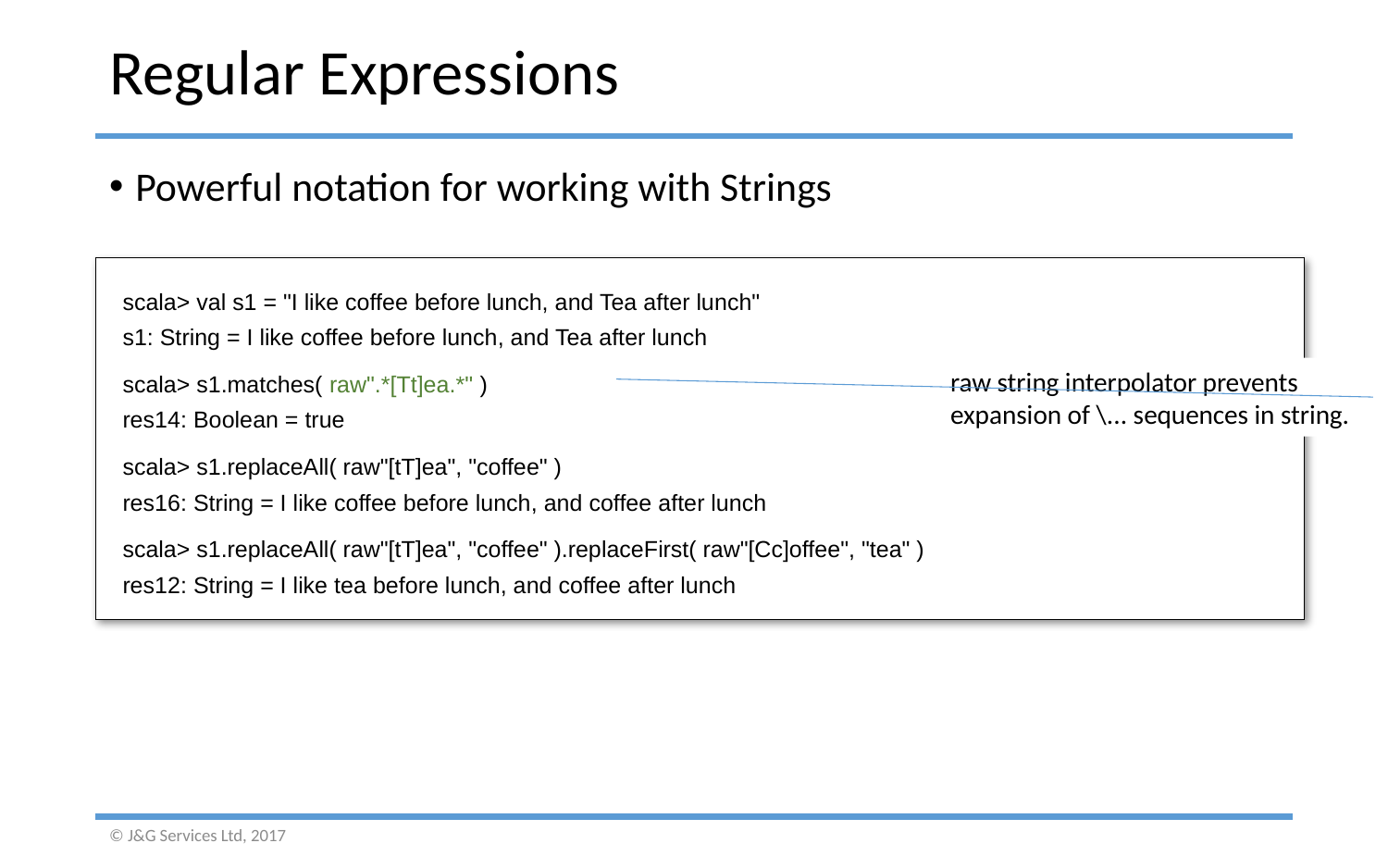

# Regular Expressions
Powerful notation for working with Strings
scala> val s1 = "I like coffee before lunch, and Tea after lunch"
s1: String = I like coffee before lunch, and Tea after lunch
scala> s1.matches( raw".*[Tt]ea.*" )
res14: Boolean = true
scala> s1.replaceAll( raw"[tT]ea", "coffee" )
res16: String = I like coffee before lunch, and coffee after lunch
scala> s1.replaceAll( raw"[tT]ea", "coffee" ).replaceFirst( raw"[Cc]offee", "tea" )
res12: String = I like tea before lunch, and coffee after lunch
raw string interpolator prevents expansion of \... sequences in string.